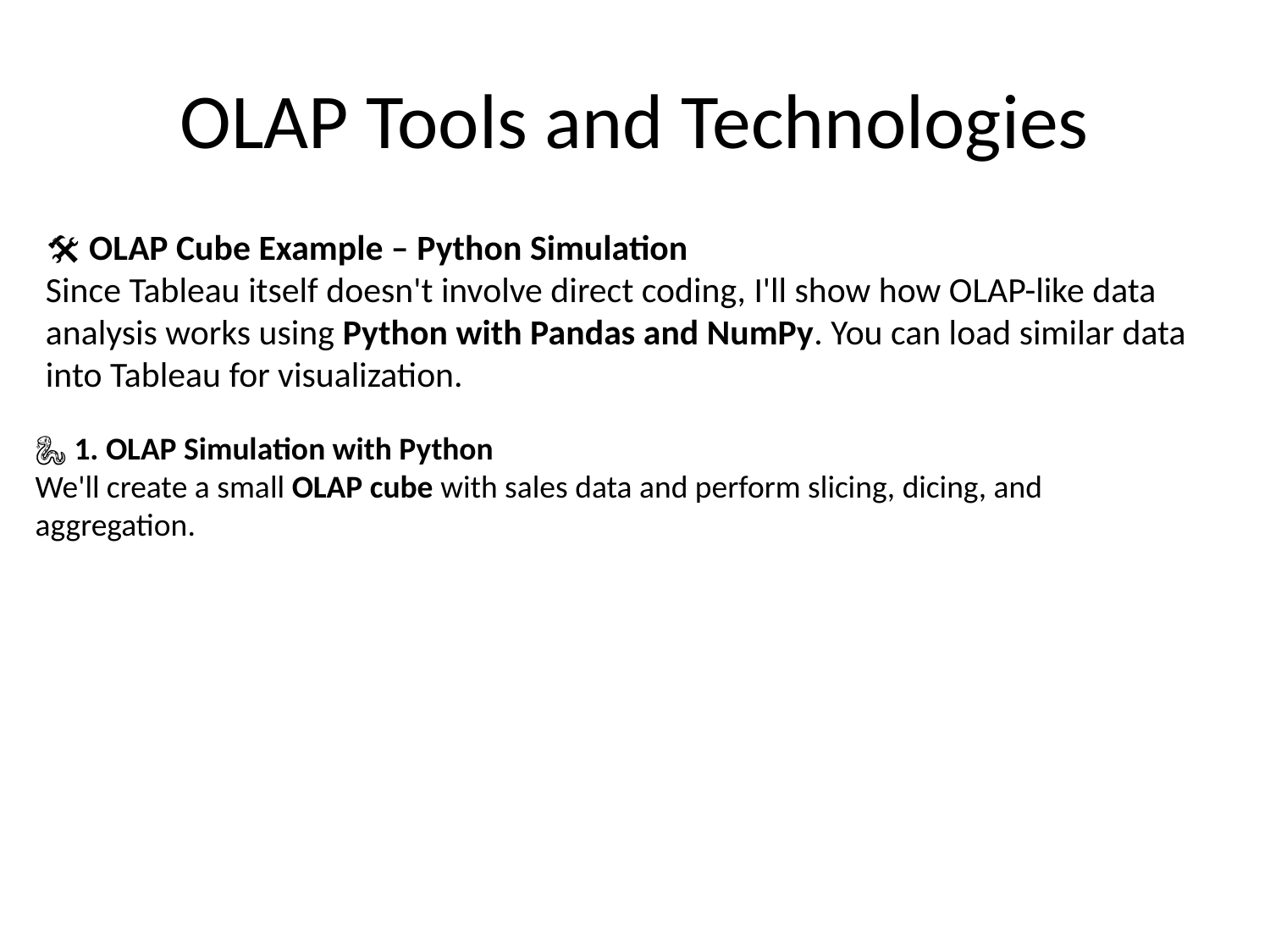

# OLAP Tools and Technologies
🛠️ OLAP Cube Example – Python Simulation
Since Tableau itself doesn't involve direct coding, I'll show how OLAP-like data analysis works using Python with Pandas and NumPy. You can load similar data into Tableau for visualization.
🐍 1. OLAP Simulation with Python
We'll create a small OLAP cube with sales data and perform slicing, dicing, and aggregation.